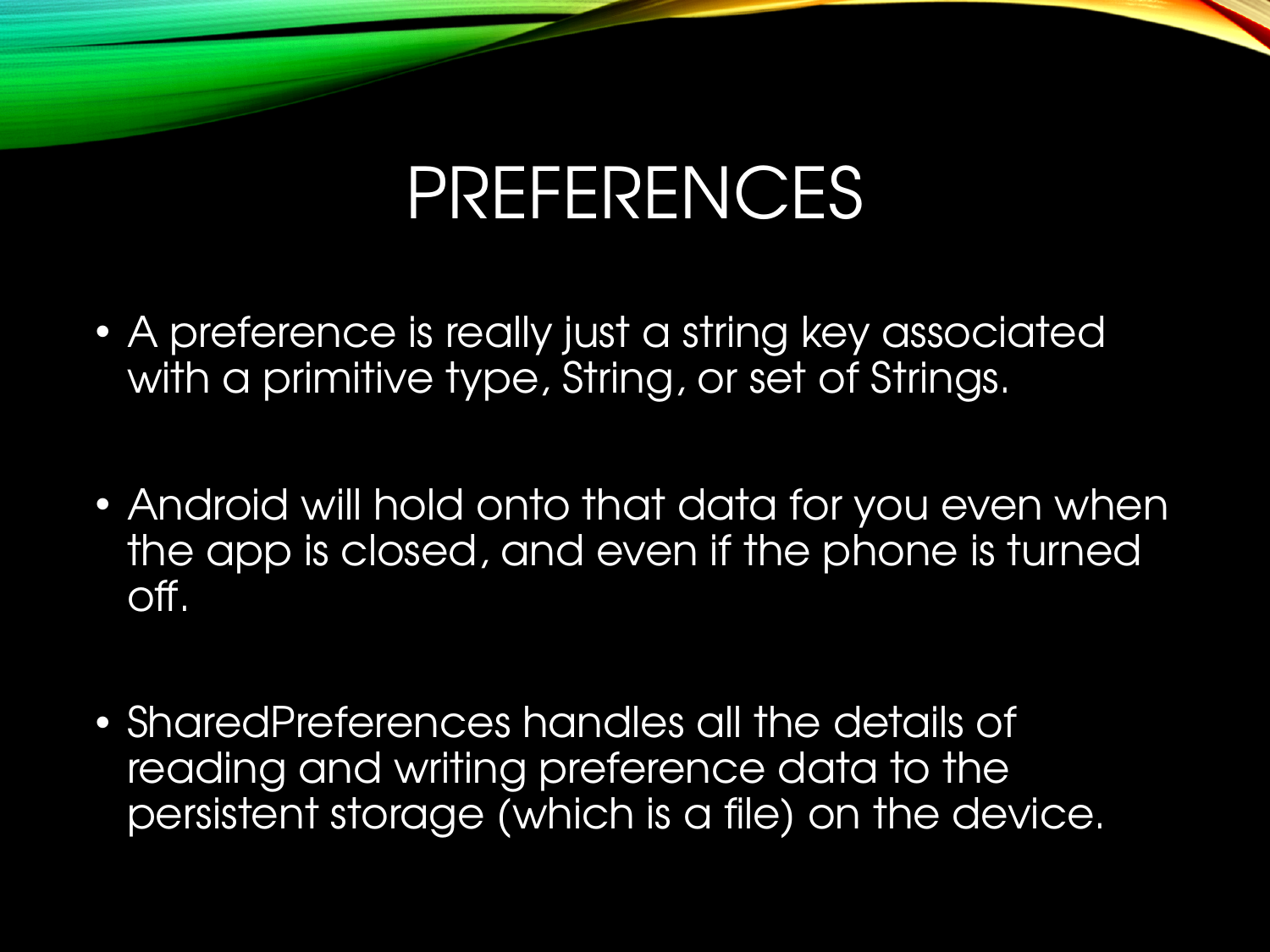

# Preferences
A preference is really just a string key associated with a primitive type, String, or set of Strings.

Android will hold onto that data for you even when the app is closed, and even if the phone is turned off.

SharedPreferences handles all the details of reading and writing preference data to the persistent storage (which is a file) on the device.